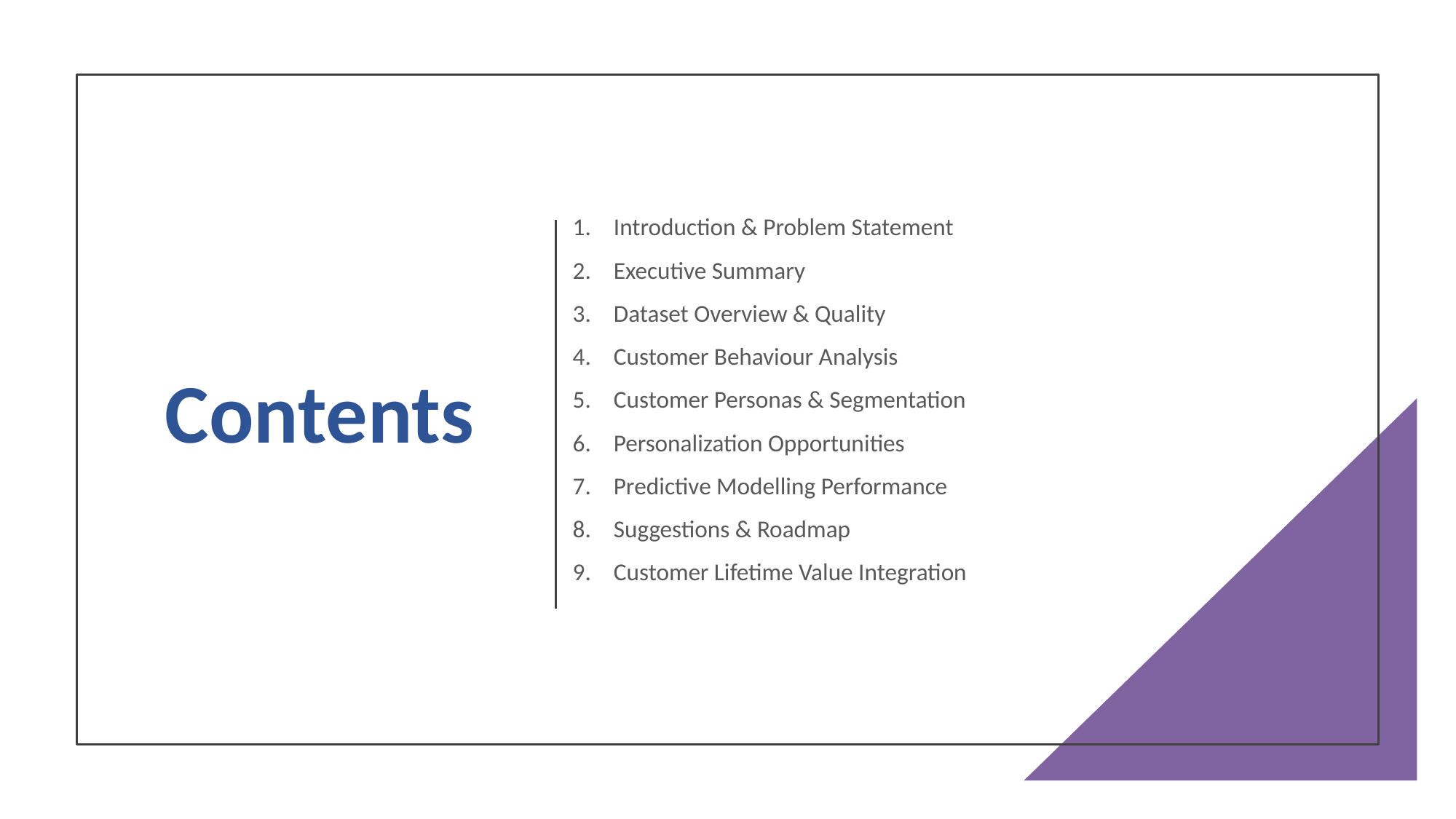

# Contents
Introduction & Problem Statement
Executive Summary
Dataset Overview & Quality
Customer Behaviour Analysis
Customer Personas & Segmentation
Personalization Opportunities
Predictive Modelling Performance
Suggestions & Roadmap
Customer Lifetime Value Integration